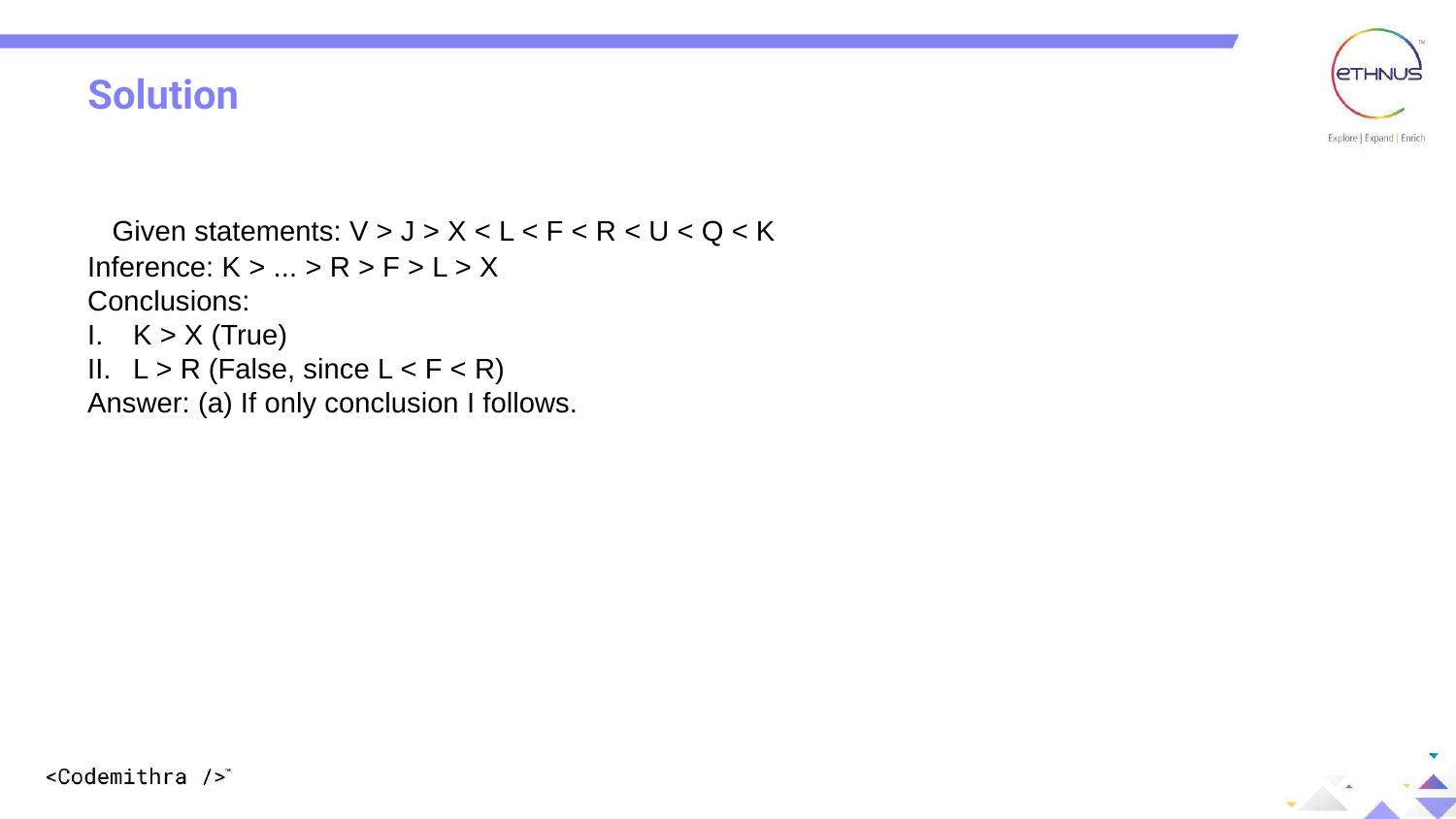

Solution
   Given statements: V > J > X < L < F < R < U < Q < K
Inference: K > ... > R > F > L > X
Conclusions:
K > X (True)
L > R (False, since L < F < R)
Answer: (a) If only conclusion I follows.